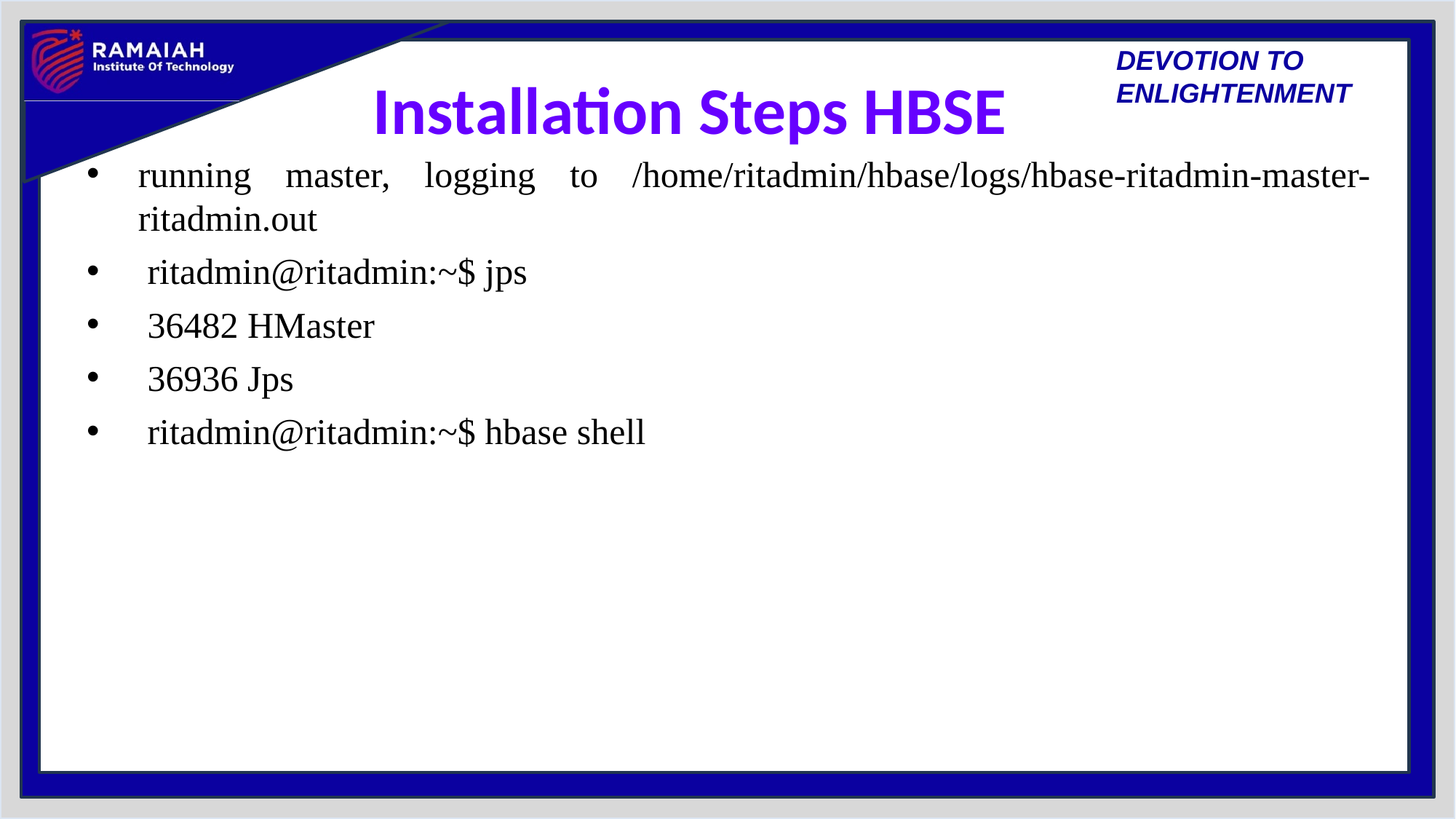

# Installation Steps HBSE
running master, logging to /home/ritadmin/hbase/logs/hbase-ritadmin-master-ritadmin.out
 ritadmin@ritadmin:~$ jps
 36482 HMaster
 36936 Jps
 ritadmin@ritadmin:~$ hbase shell